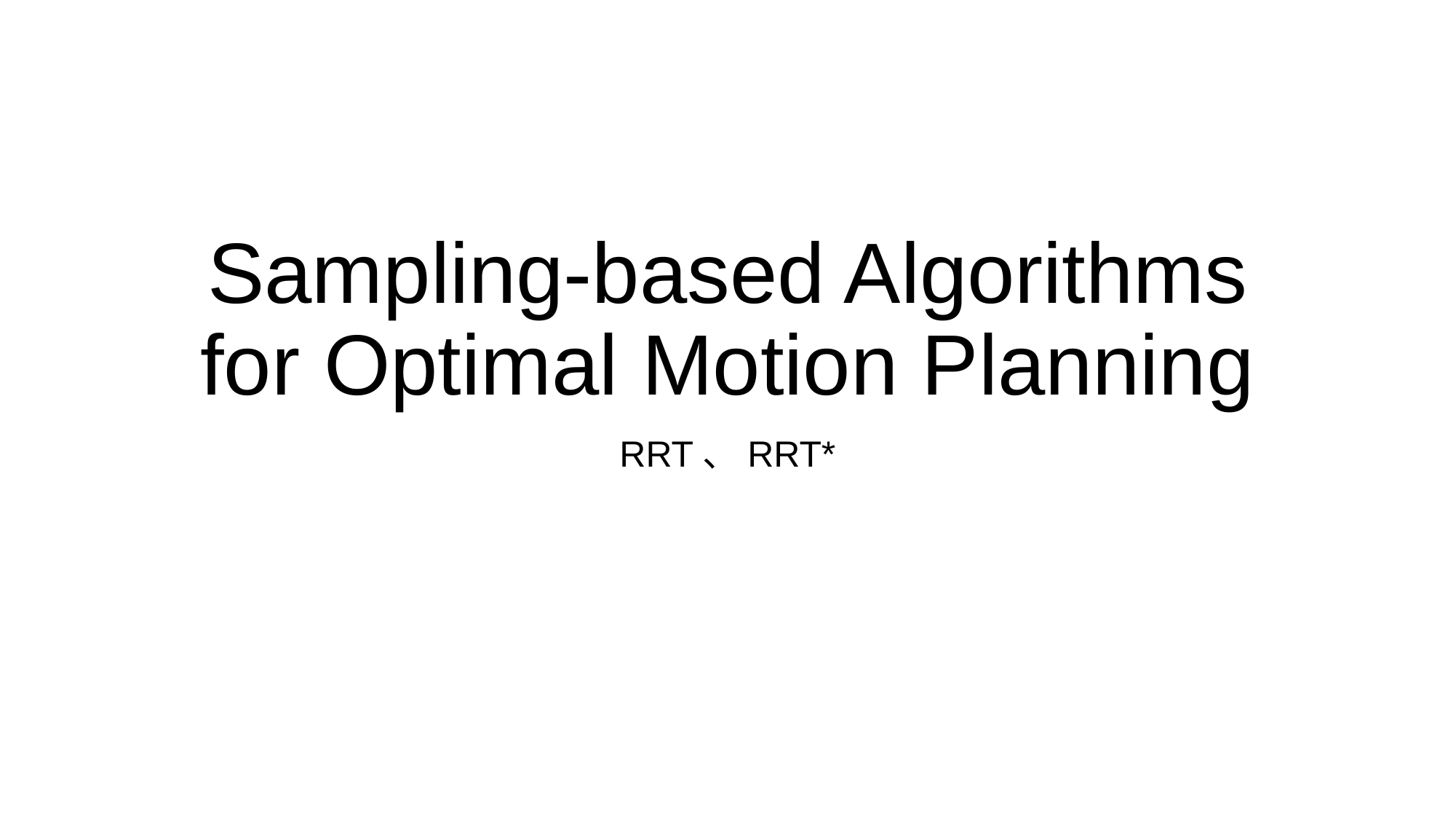

# Sampling-based Algorithms for Optimal Motion Planning
RRT、RRT*